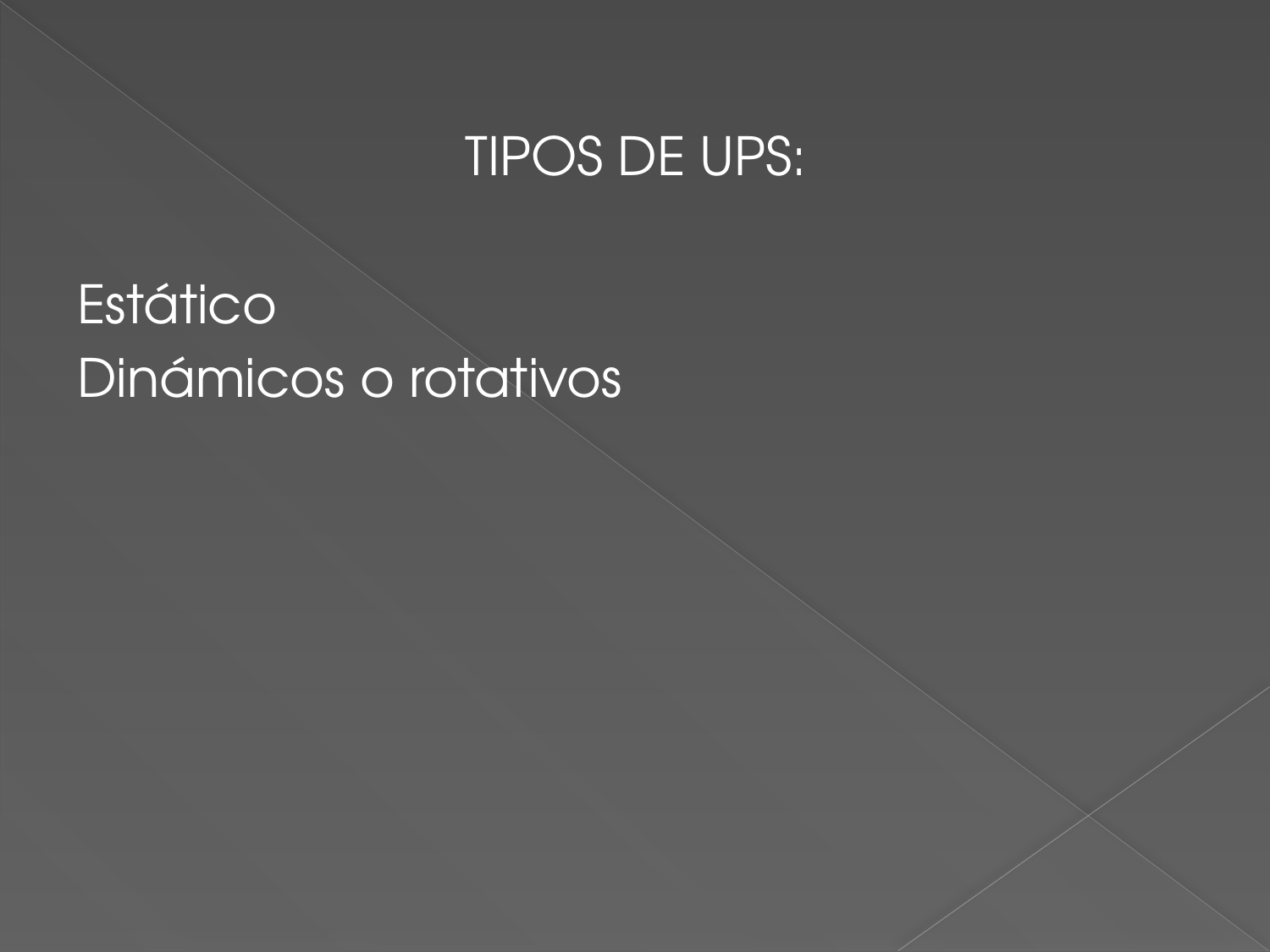

TIPOS DE UPS:

Estático
Dinámicos o rotativos